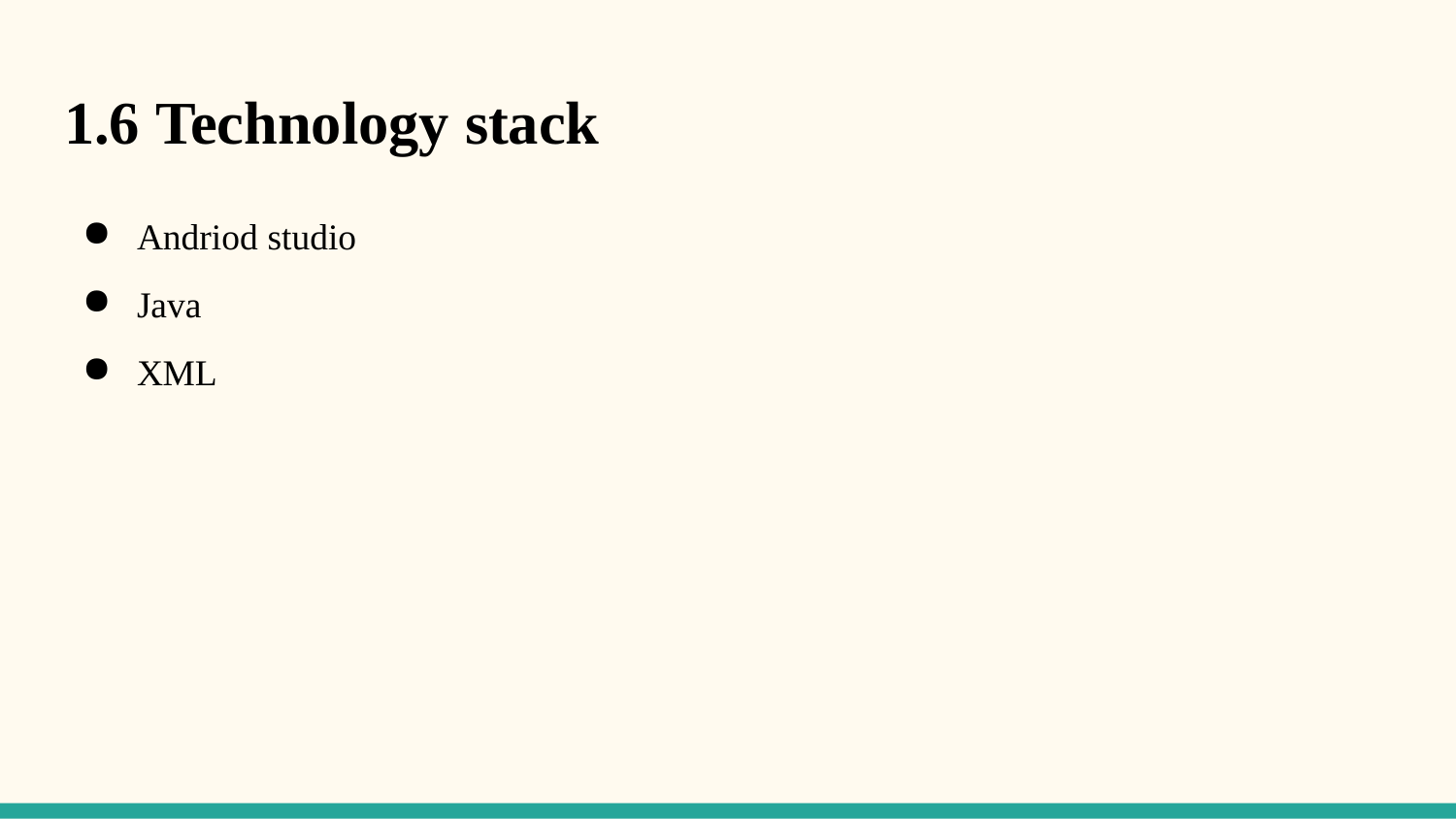

# 1.6 Technology stack
Andriod studio
Java
XML